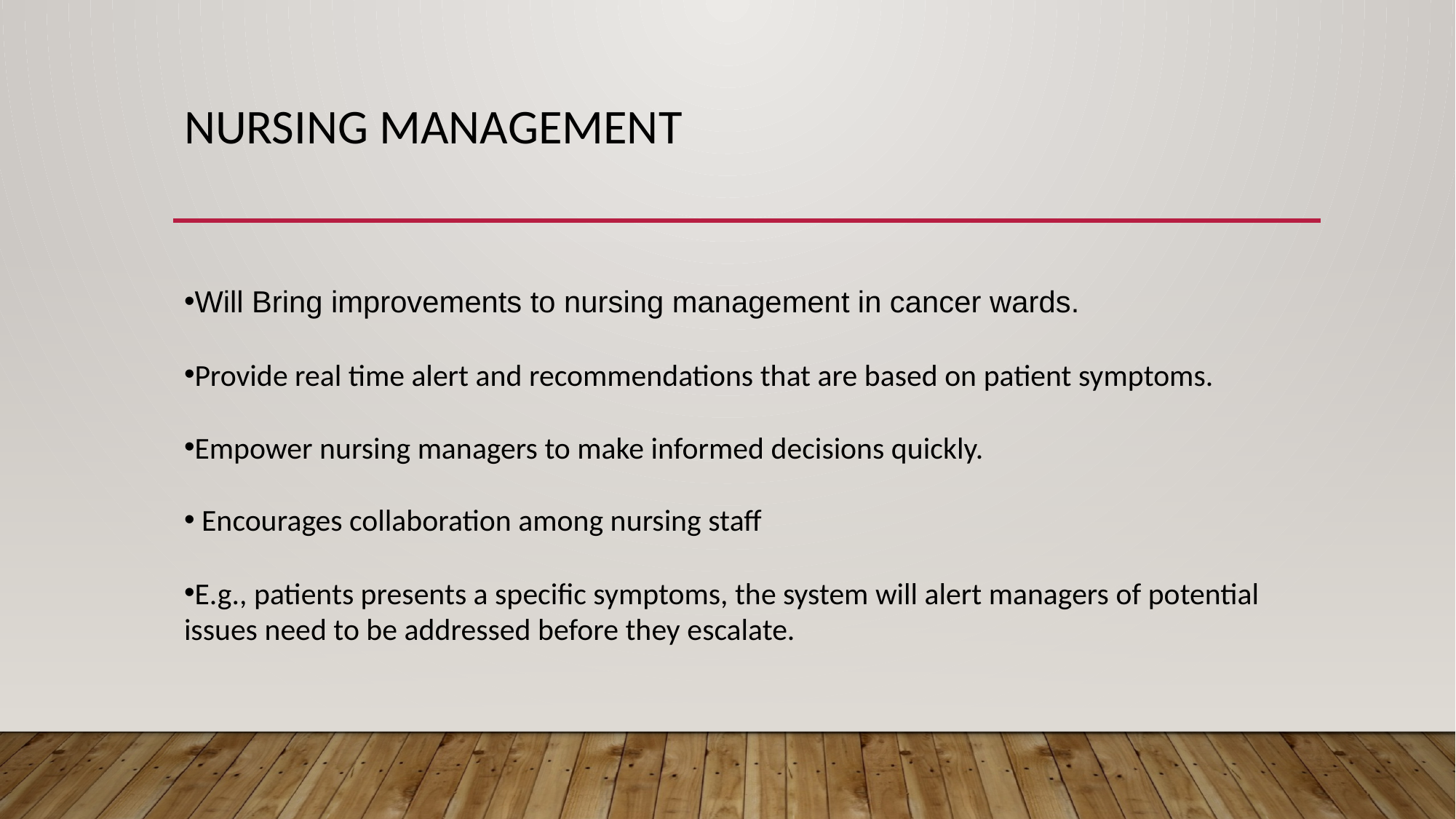

# NURSING MANAGEMENT

Will Bring improvements to nursing management in cancer wards.

Provide real time alert and recommendations that are based on patient symptoms.

Empower nursing managers to make informed decisions quickly.

 Encourages collaboration among nursing staff

E.g., patients presents a specific symptoms, the system will alert managers of potential issues need to be addressed before they escalate.